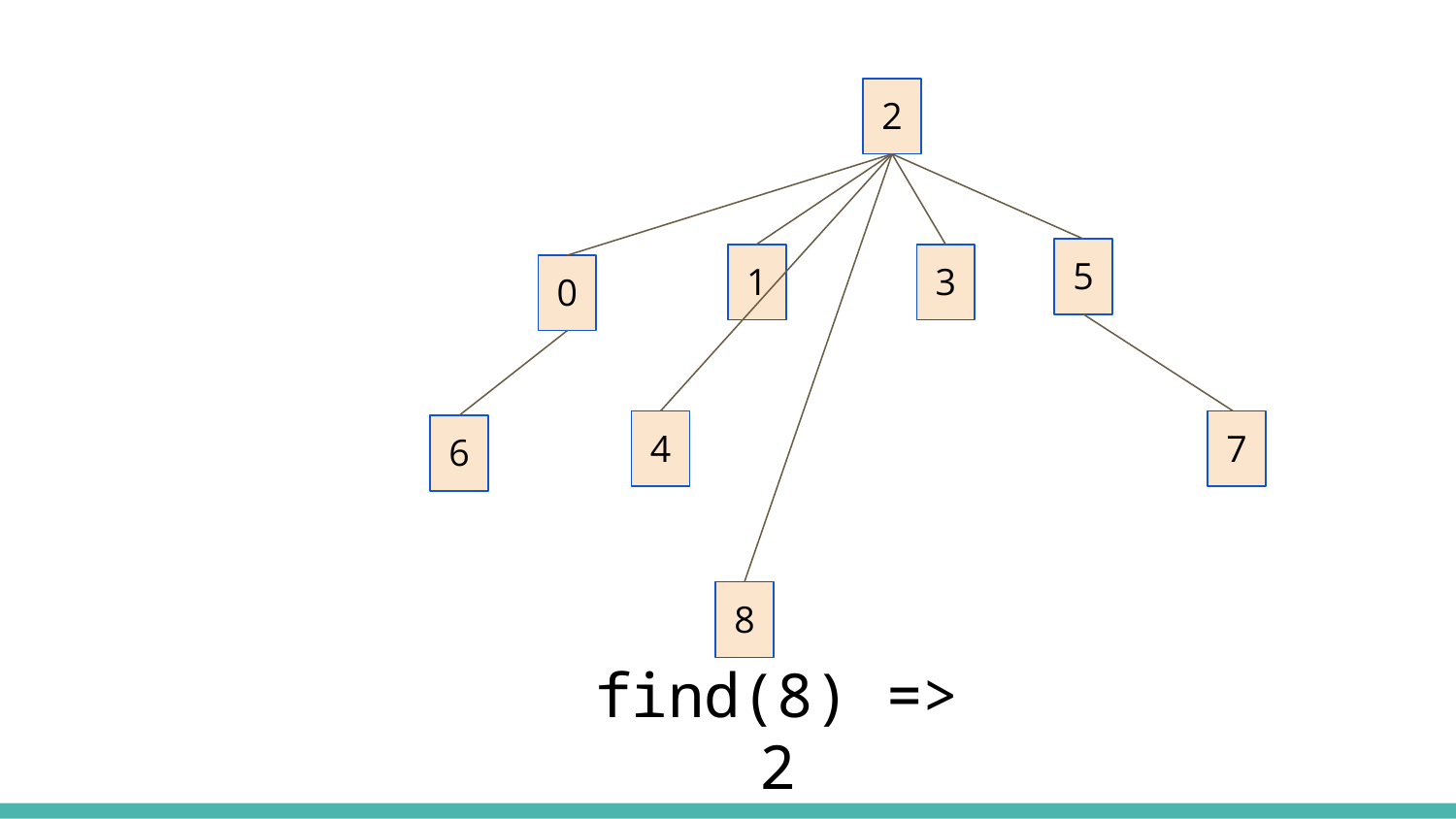

2
5
1
3
0
7
4
6
8
find(8) => 2